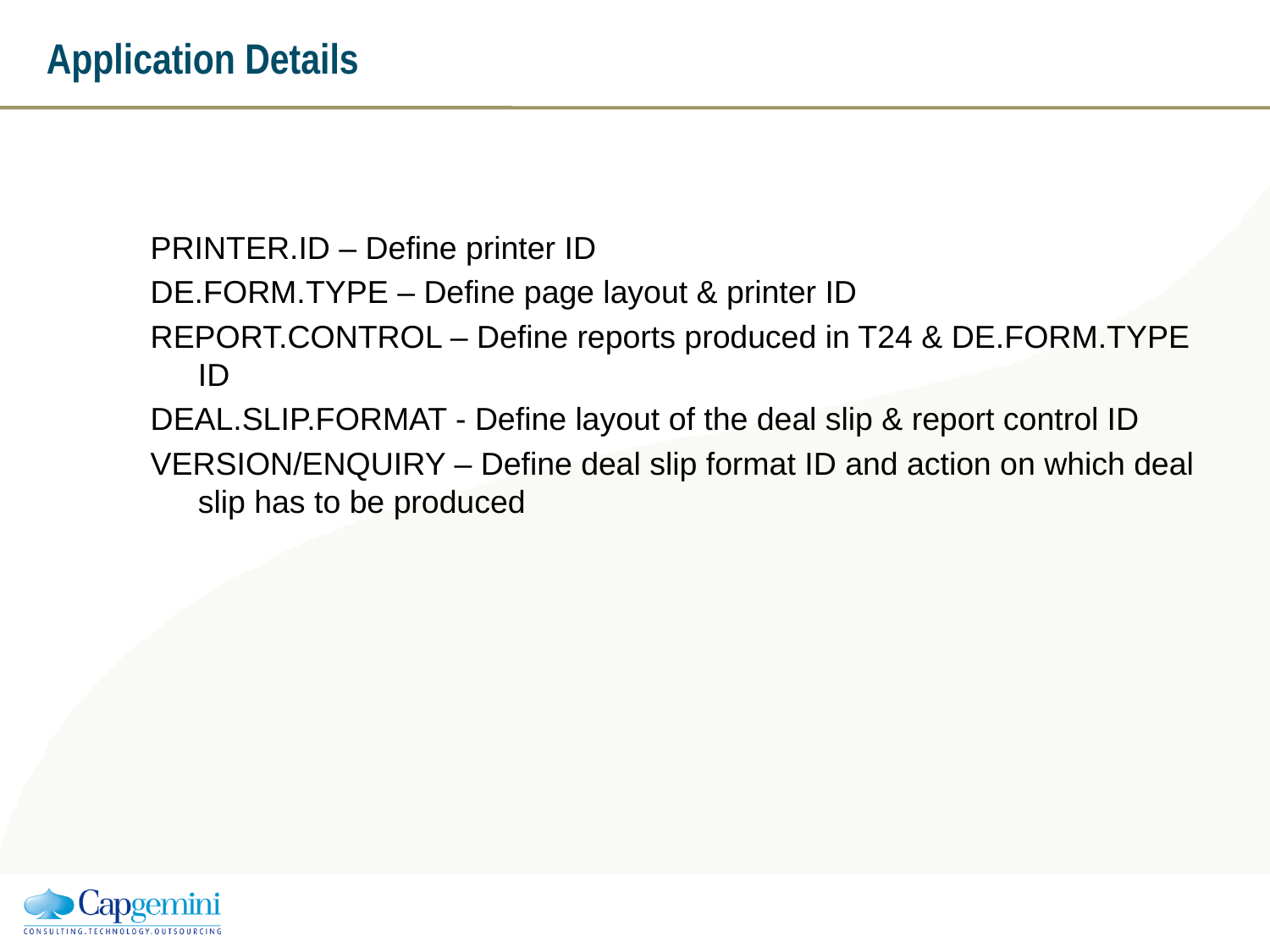

# Application Details
PRINTER.ID – Define printer ID
DE.FORM.TYPE – Define page layout & printer ID
REPORT.CONTROL – Define reports produced in T24 & DE.FORM.TYPE ID
DEAL.SLIP.FORMAT - Define layout of the deal slip & report control ID
VERSION/ENQUIRY – Define deal slip format ID and action on which deal slip has to be produced